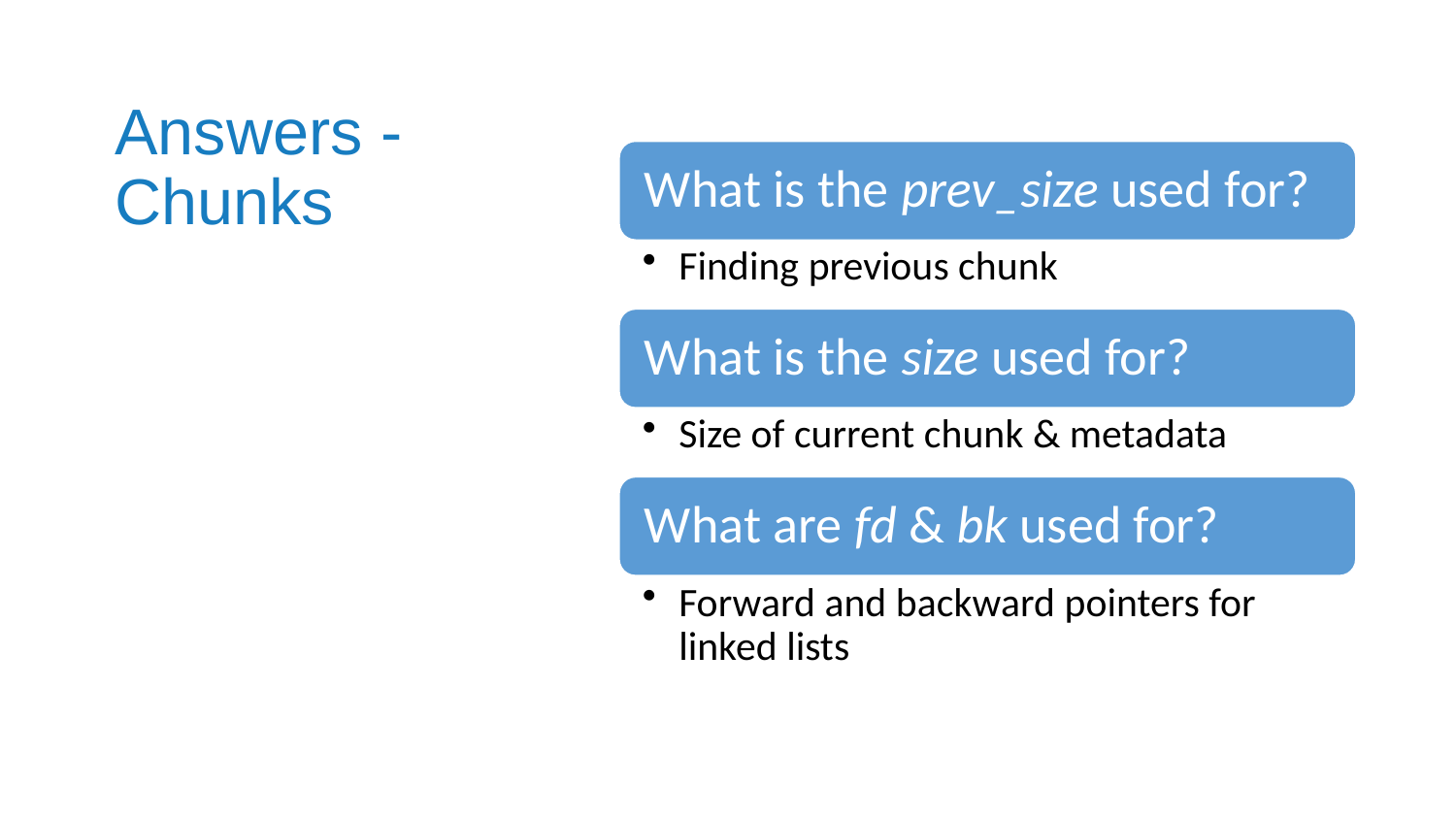

# Answers - Chunks
What is the prev_size used for?
Finding previous chunk
What is the size used for?
Size of current chunk & metadata
What are fd & bk used for?
Forward and backward pointers for linked lists